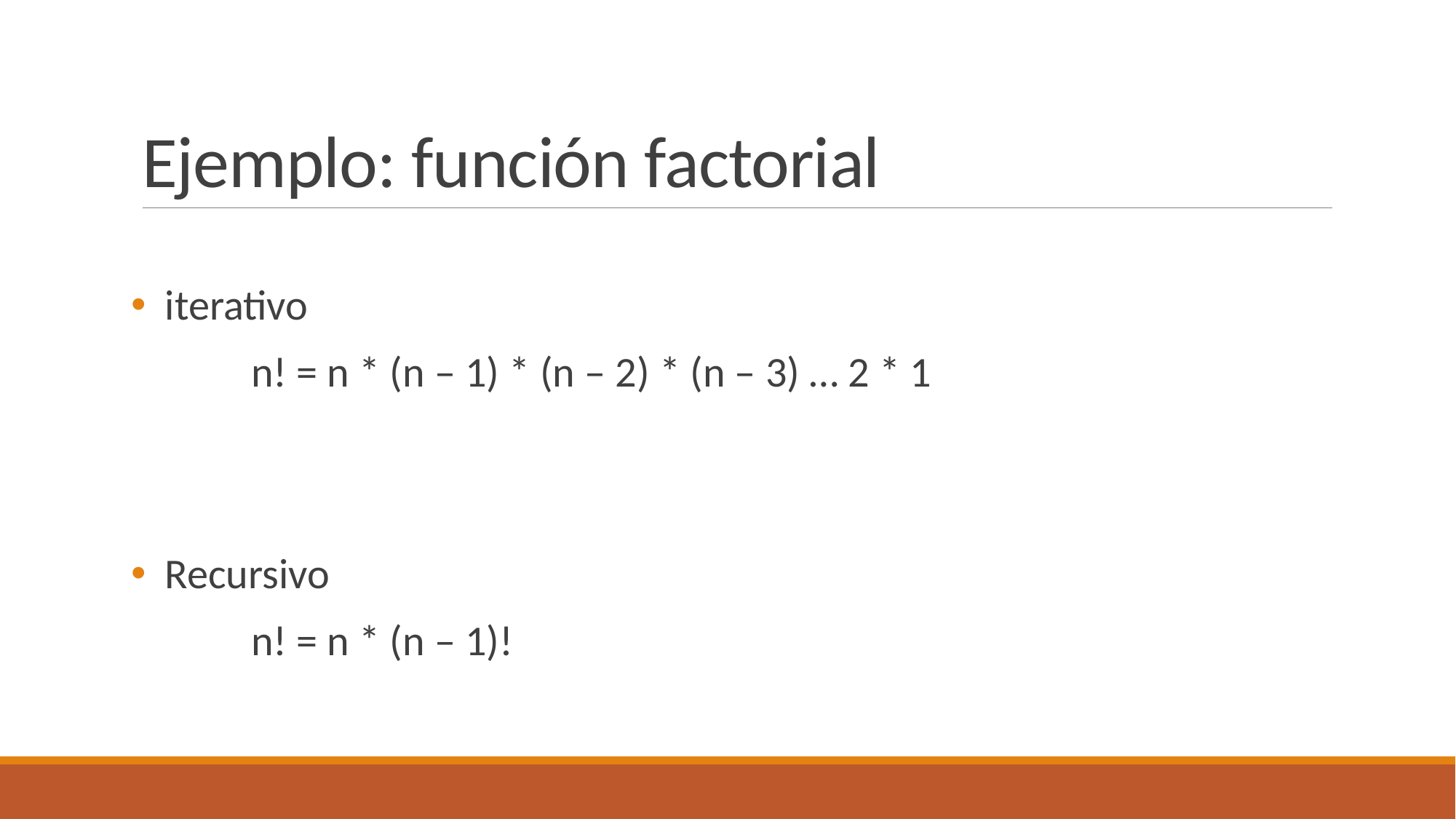

# Ejemplo: función factorial

iterativo
	n! = n * (n – 1) * (n – 2) * (n – 3) … 2 * 1

Recursivo
	n! = n * (n – 1)!